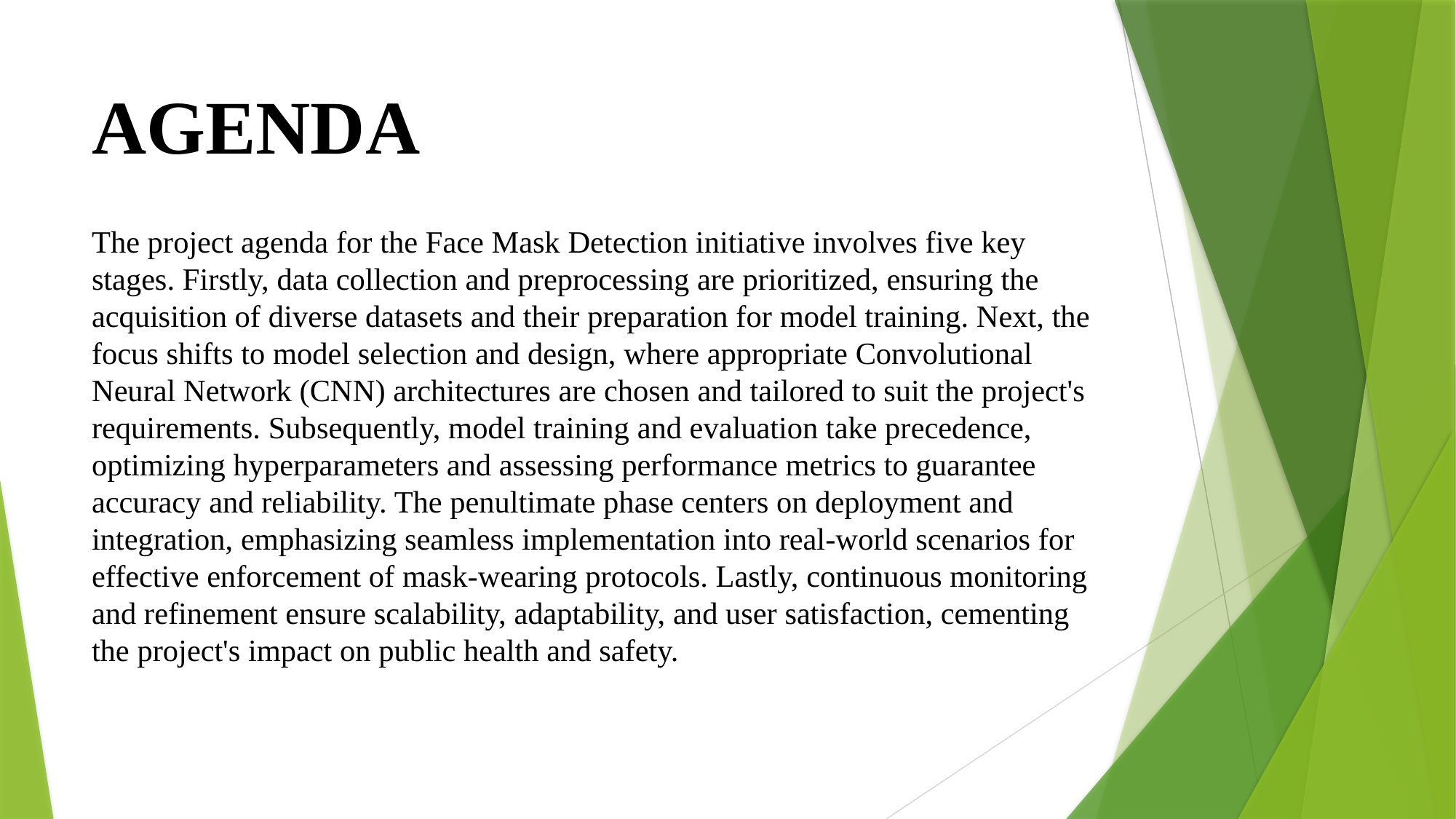

# AGENDA
The project agenda for the Face Mask Detection initiative involves five key stages. Firstly, data collection and preprocessing are prioritized, ensuring the acquisition of diverse datasets and their preparation for model training. Next, the focus shifts to model selection and design, where appropriate Convolutional Neural Network (CNN) architectures are chosen and tailored to suit the project's requirements. Subsequently, model training and evaluation take precedence, optimizing hyperparameters and assessing performance metrics to guarantee accuracy and reliability. The penultimate phase centers on deployment and integration, emphasizing seamless implementation into real-world scenarios for effective enforcement of mask-wearing protocols. Lastly, continuous monitoring and refinement ensure scalability, adaptability, and user satisfaction, cementing the project's impact on public health and safety.